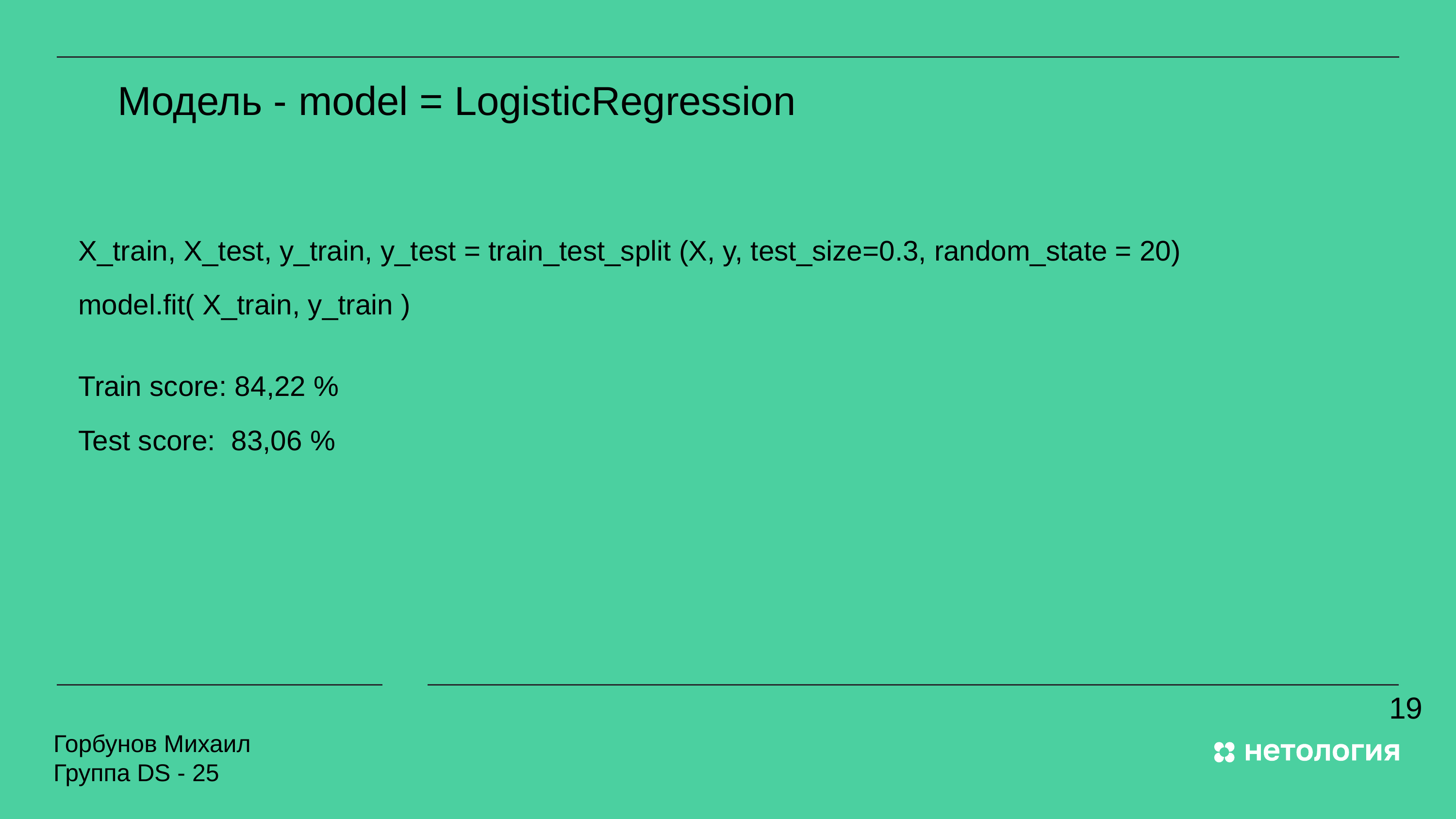

Модель - model = LogisticRegression

X_train, X_test, y_train, y_test = train_test_split (X, y, test_size=0.3, random_state = 20)

model.fit( X_train, y_train )

Train score: 84,22 %

Test score:  83,06 %

19

Горбунов Михаил
Группа DS - 25